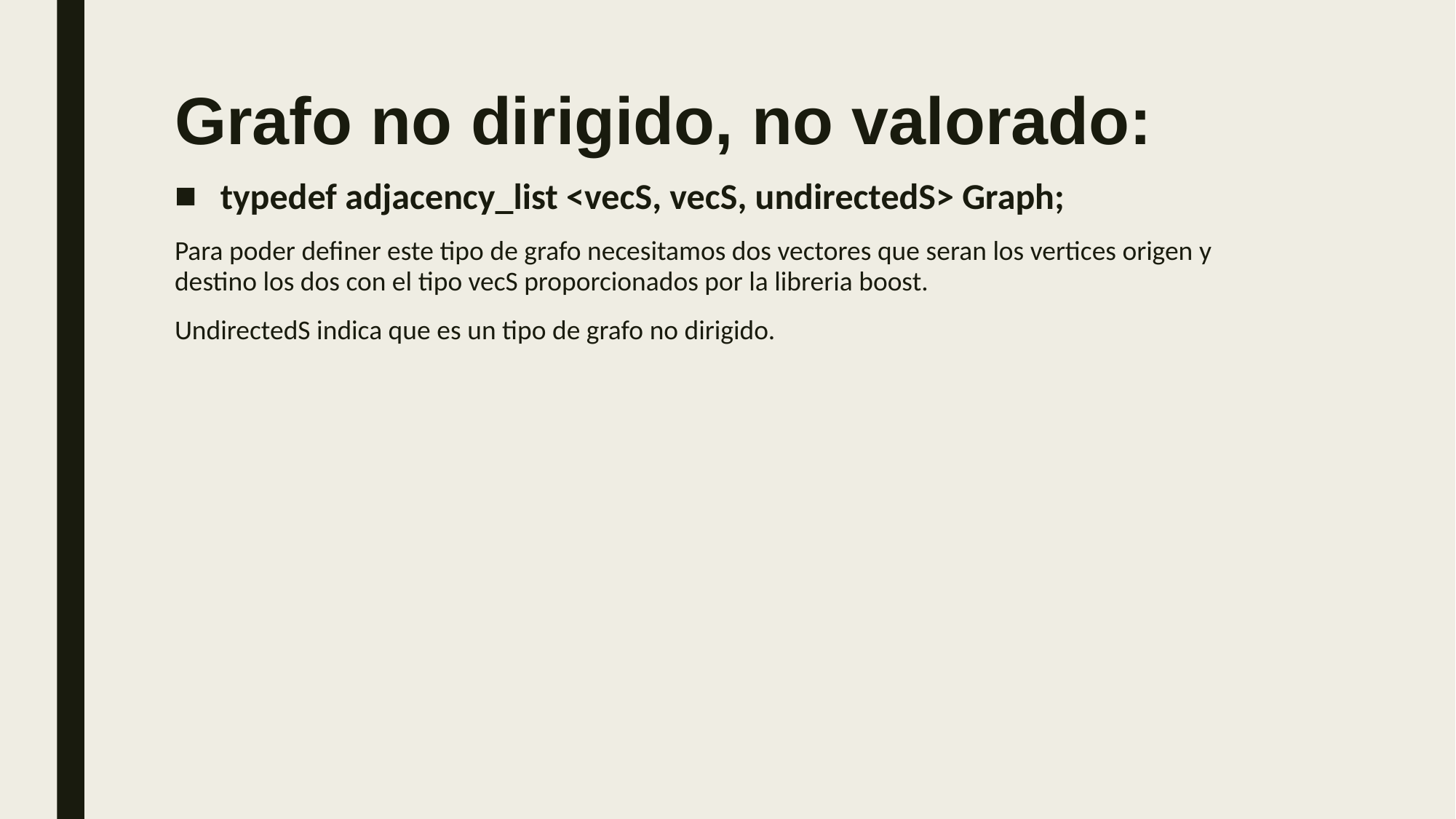

# Grafo no dirigido, no valorado:
typedef adjacency_list <vecS, vecS, undirectedS> Graph;
Para poder definer este tipo de grafo necesitamos dos vectores que seran los vertices origen y destino los dos con el tipo vecS proporcionados por la libreria boost.
UndirectedS indica que es un tipo de grafo no dirigido.